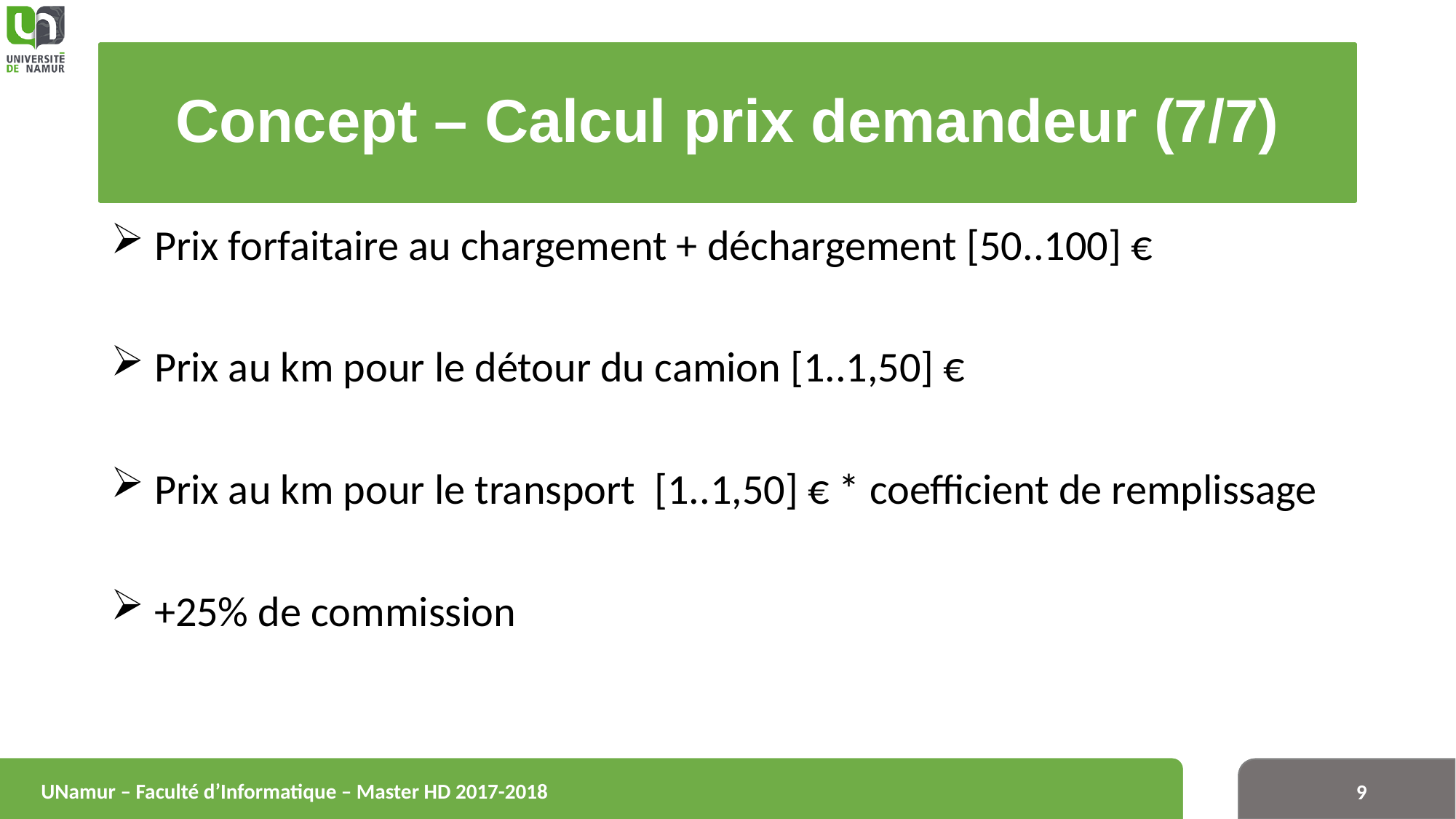

# Concept – Calcul prix demandeur (7/7)
 Prix forfaitaire au chargement + déchargement [50..100] €

 Prix au km pour le détour du camion [1..1,50] €

 Prix au km pour le transport  [1..1,50] € * coefficient de remplissage

 +25% de commission
UNamur – Faculté d’Informatique – Master HD 2017-2018